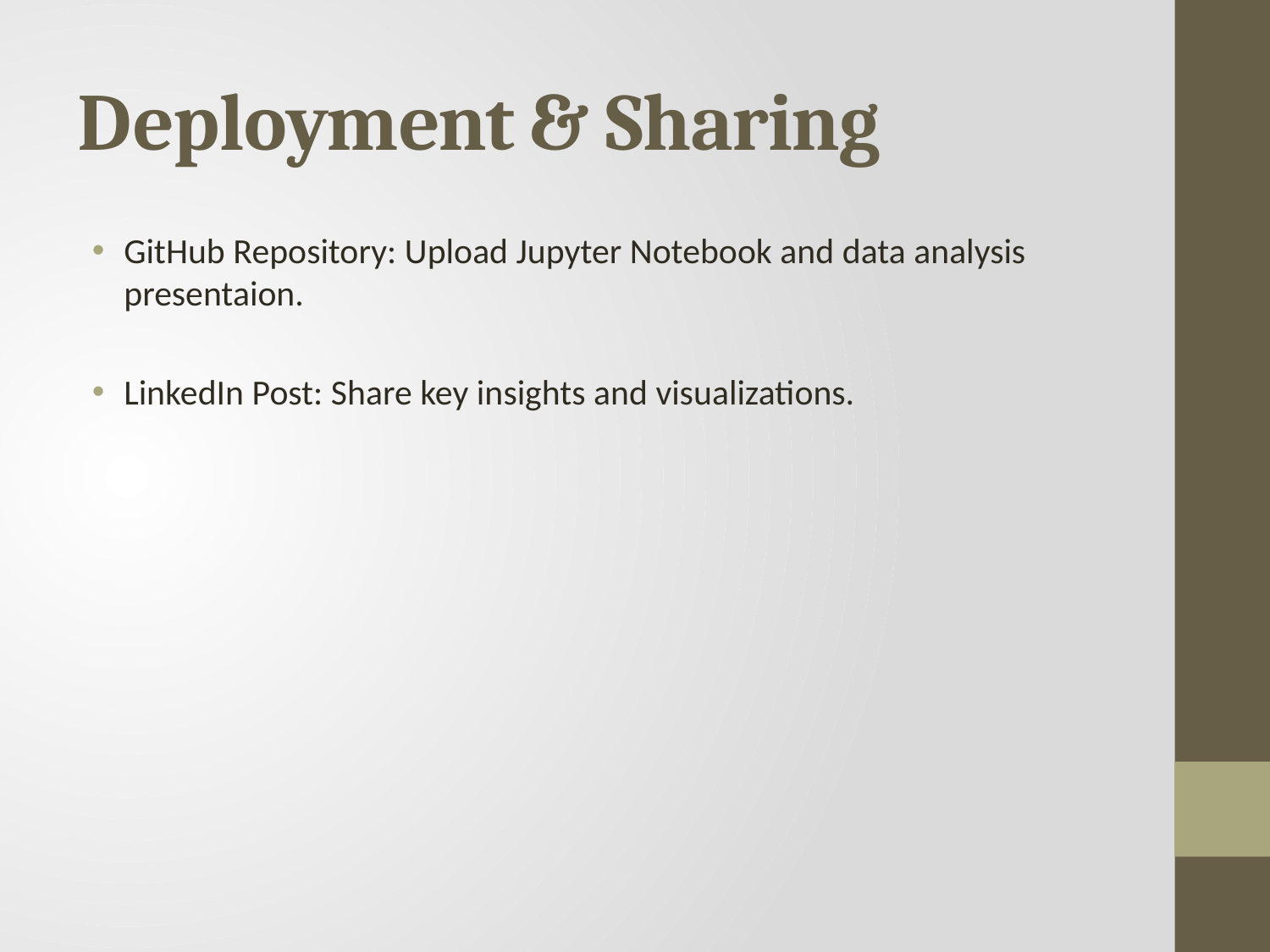

# Deployment & Sharing
GitHub Repository: Upload Jupyter Notebook and data analysis presentaion.

LinkedIn Post: Share key insights and visualizations.